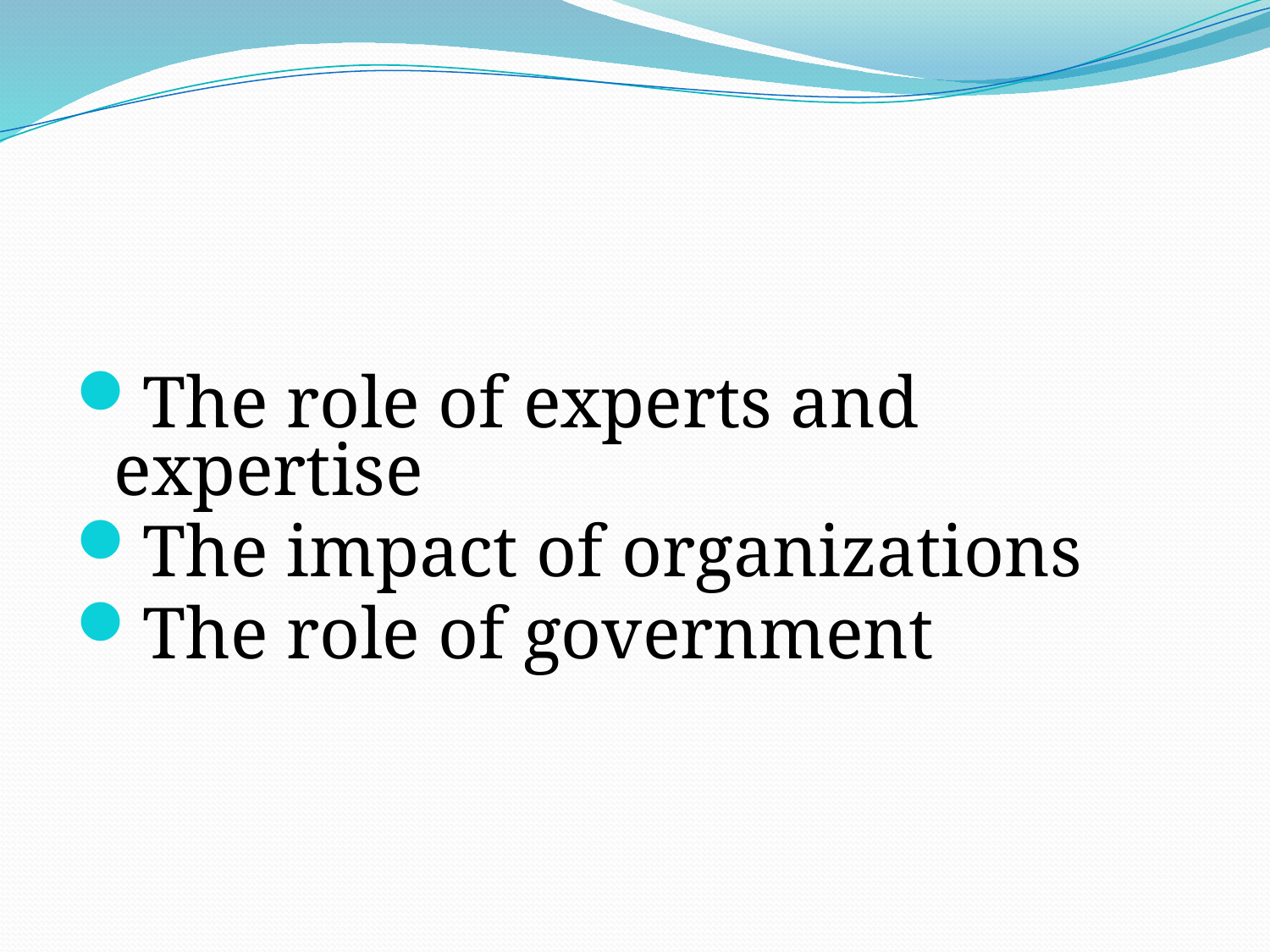

The role of experts and expertise
The impact of organizations
The role of government